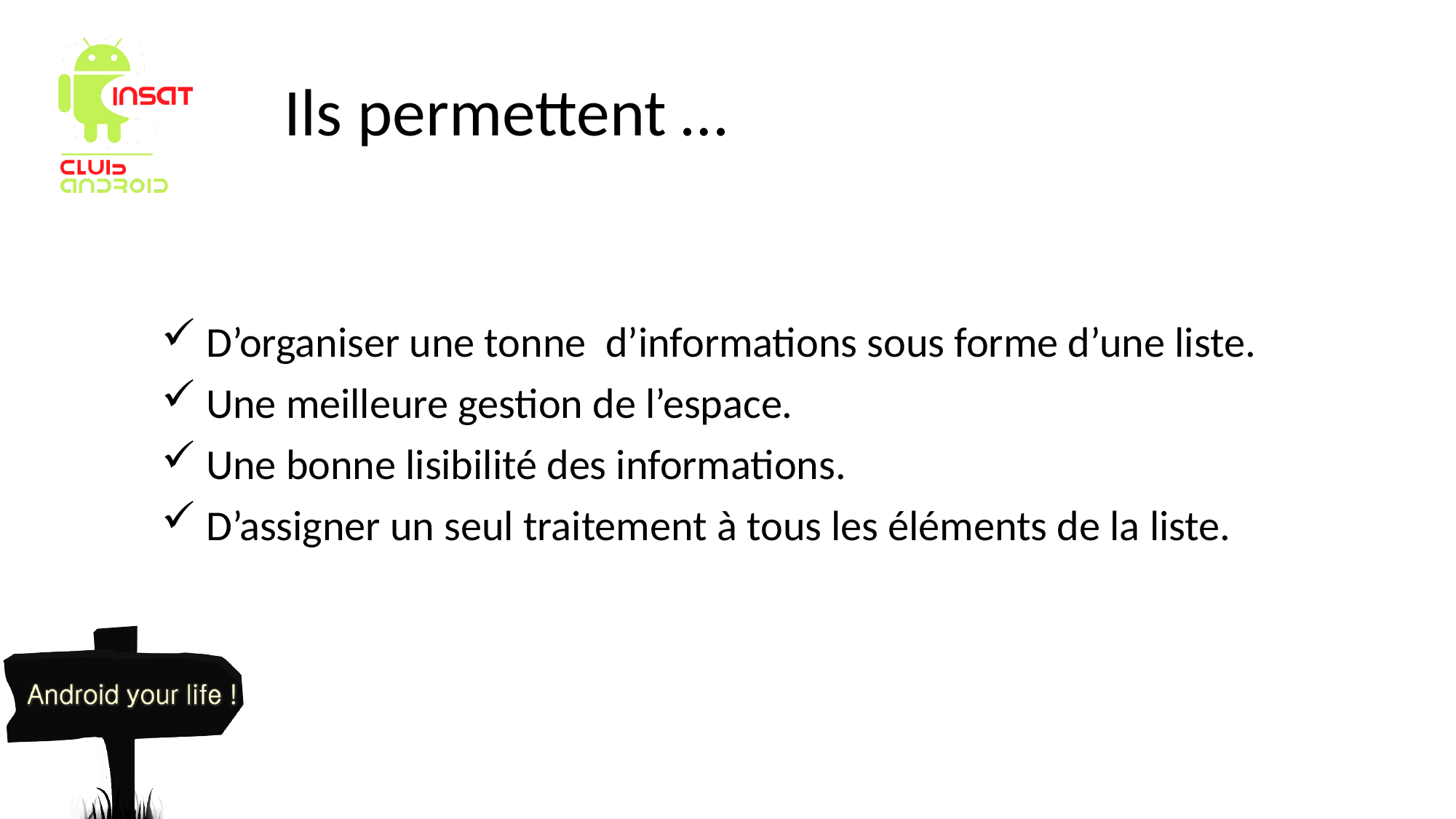

# Ils permettent …

 D’organiser une tonne  d’informations sous forme d’une liste.
 Une meilleure gestion de l’espace.
 Une bonne lisibilité des informations.
 D’assigner un seul traitement à tous les éléments de la liste.